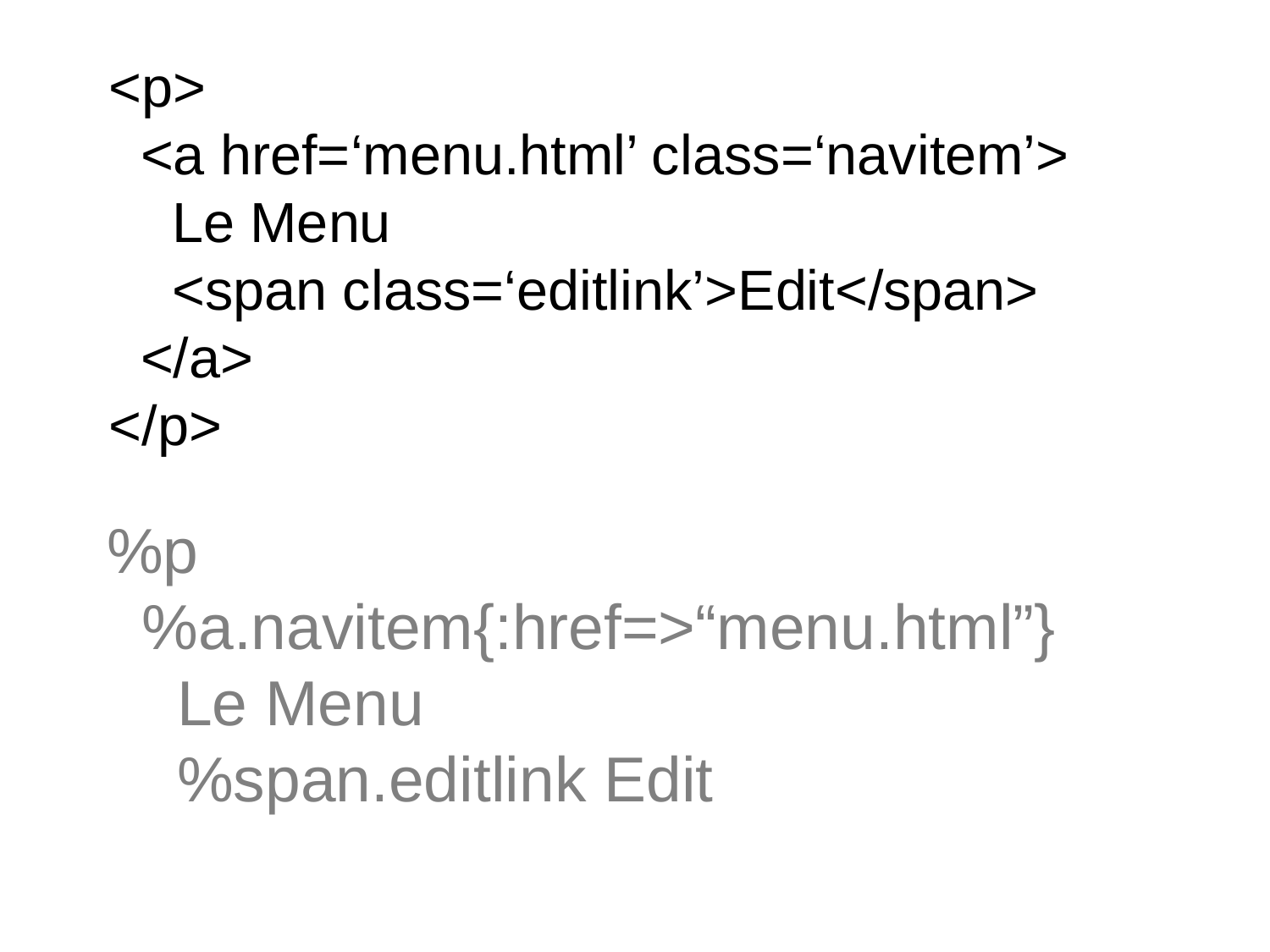

<p>
  <a href=‘menu.html’ class=‘navitem’>
    Le Menu
    <span class=‘editlink’>Edit</span>
  </a>
</p>
%p
  %a.navitem{:href=>“menu.html”}
    Le Menu
    %span.editlink Edit